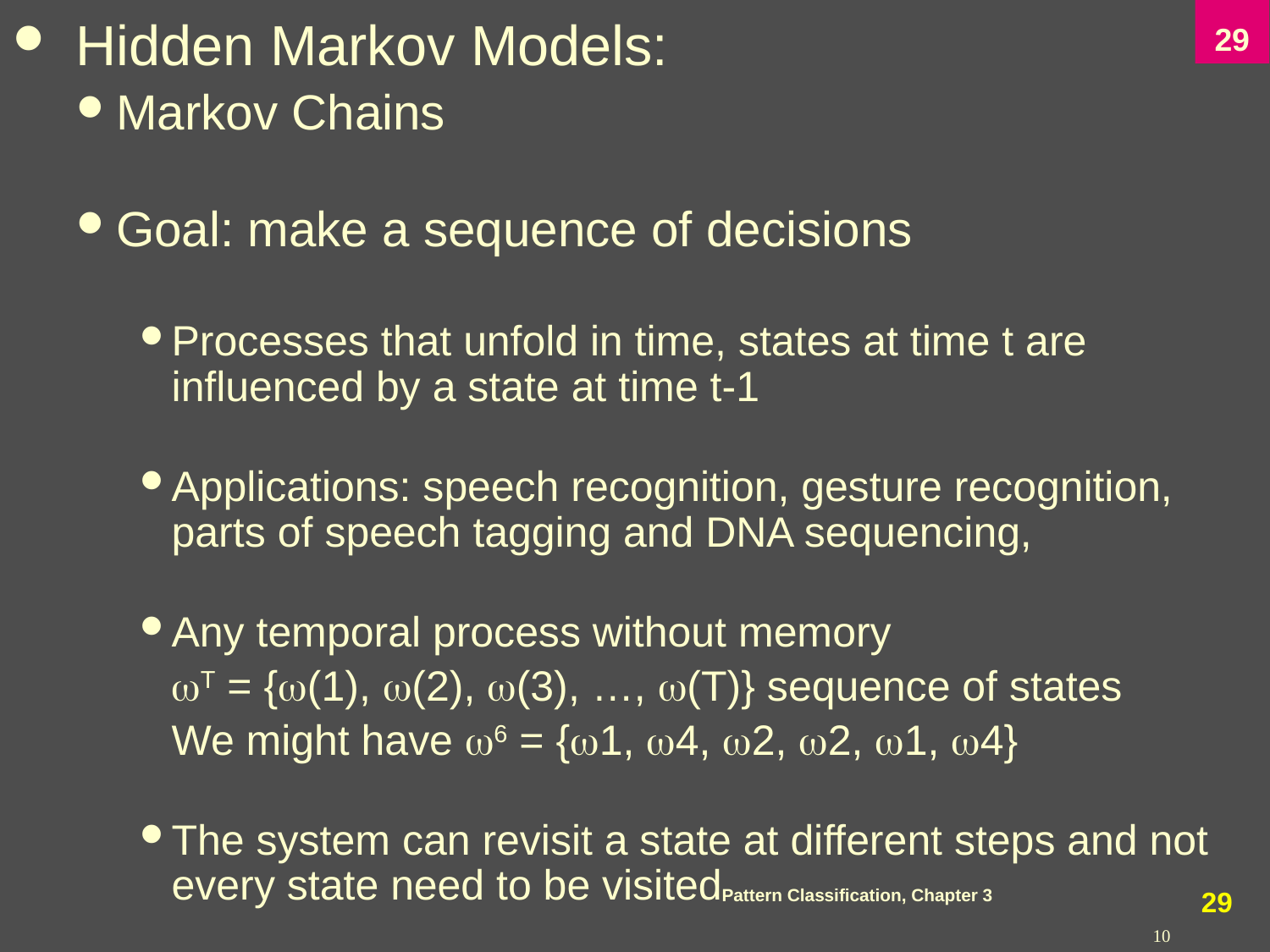

Hidden Markov Models:
Markov Chains
Goal: make a sequence of decisions
Processes that unfold in time, states at time t are influenced by a state at time t-1
Applications: speech recognition, gesture recognition, parts of speech tagging and DNA sequencing,
Any temporal process without memory
	ωT = {ω(1), ω(2), ω(3), …, ω(T)} sequence of states
	We might have ω6 = {ω1, ω4, ω2, ω2, ω1, ω4}
The system can revisit a state at different steps and not every state need to be visited
Pattern Classification, Chapter 3
29

10